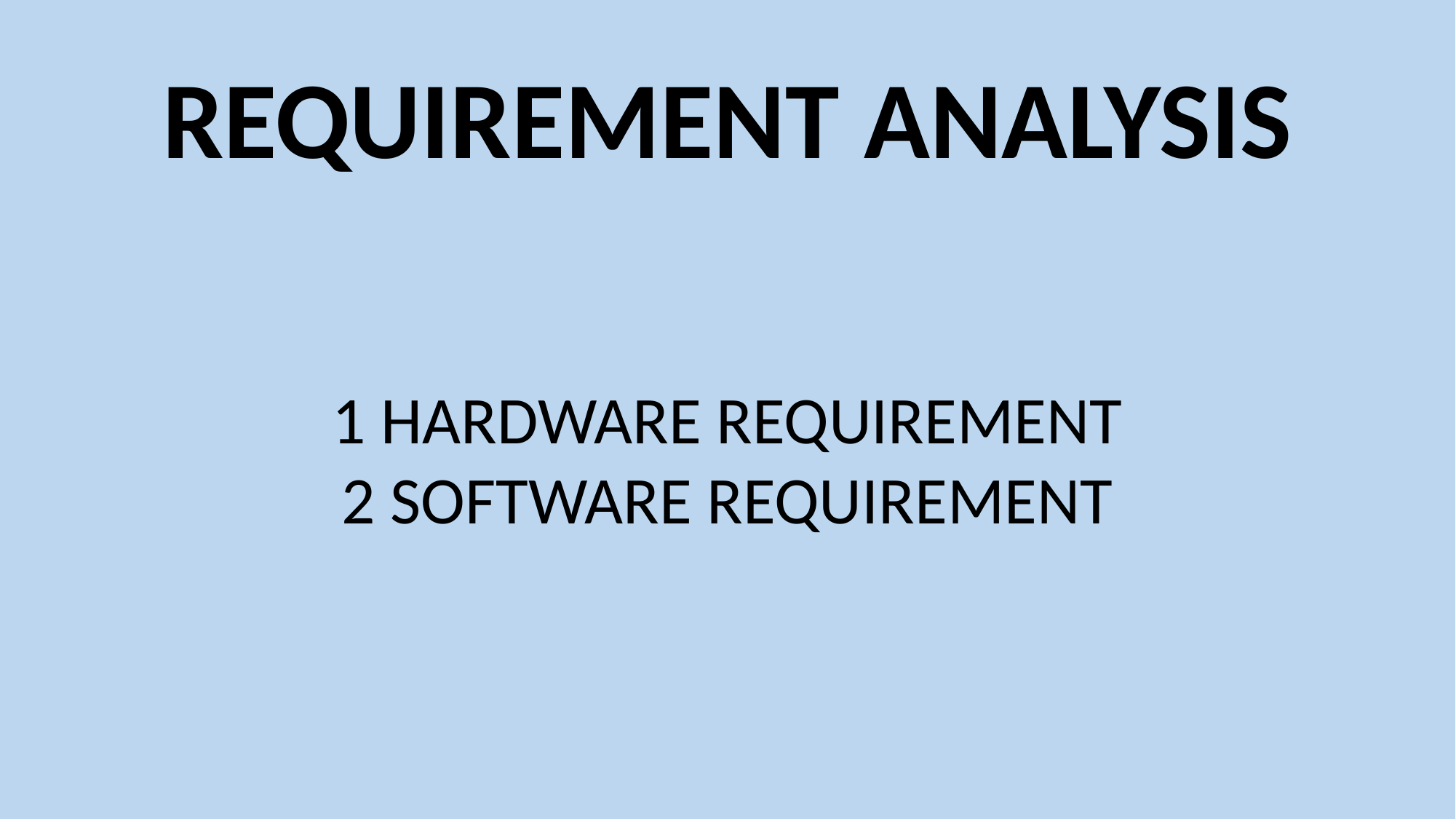

# REQUIREMENT ANALYSIS
1 HARDWARE REQUIREMENT
2 SOFTWARE REQUIREMENT